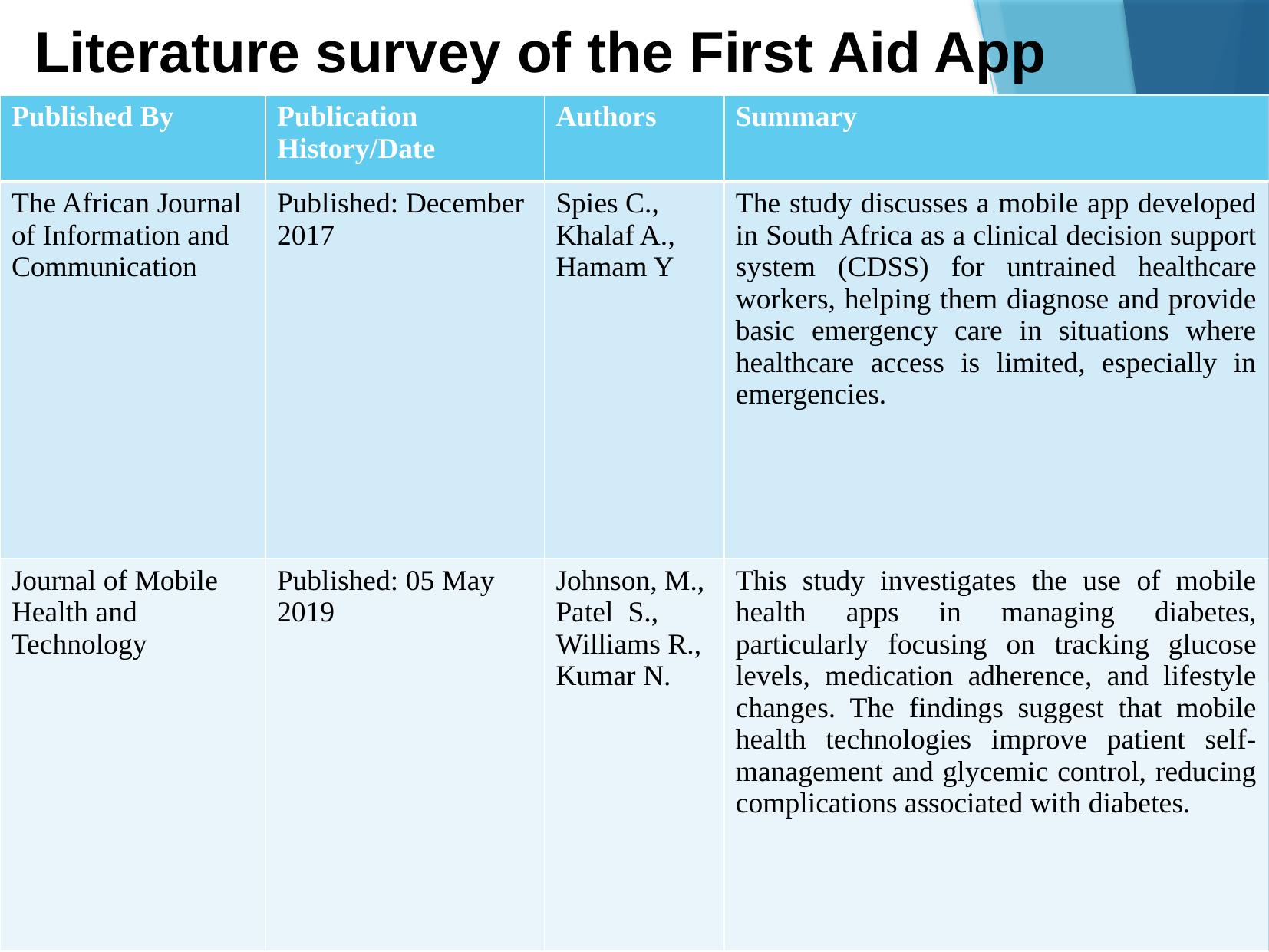

Literature survey of the First Aid App
| Published By | Publication History/Date | Authors | Summary |
| --- | --- | --- | --- |
| The African Journal of Information and Communication | Published: December 2017 | Spies C., Khalaf A., Hamam Y | The study discusses a mobile app developed in South Africa as a clinical decision support system (CDSS) for untrained healthcare workers, helping them diagnose and provide basic emergency care in situations where healthcare access is limited, especially in emergencies. |
| Journal of Mobile Health and Technology | Published: 05 May 2019 | Johnson, M., Patel S., Williams R., Kumar N. | This study investigates the use of mobile health apps in managing diabetes, particularly focusing on tracking glucose levels, medication adherence, and lifestyle changes. The findings suggest that mobile health technologies improve patient self-management and glycemic control, reducing complications associated with diabetes. |